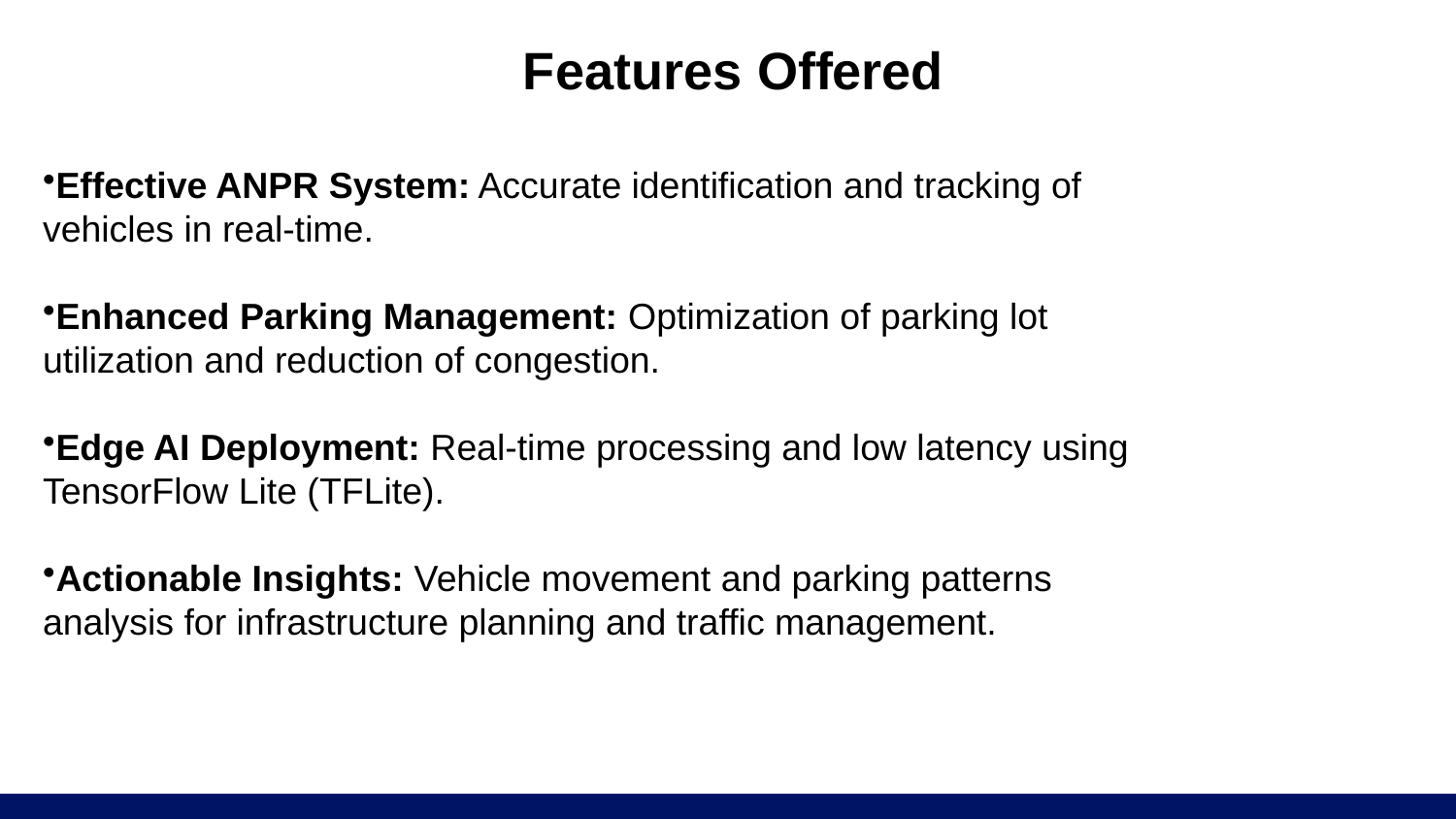

# Features Offered
Effective ANPR System: Accurate identification and tracking of vehicles in real-time.

Enhanced Parking Management: Optimization of parking lot utilization and reduction of congestion.

Edge AI Deployment: Real-time processing and low latency using TensorFlow Lite (TFLite).

Actionable Insights: Vehicle movement and parking patterns analysis for infrastructure planning and traffic management.